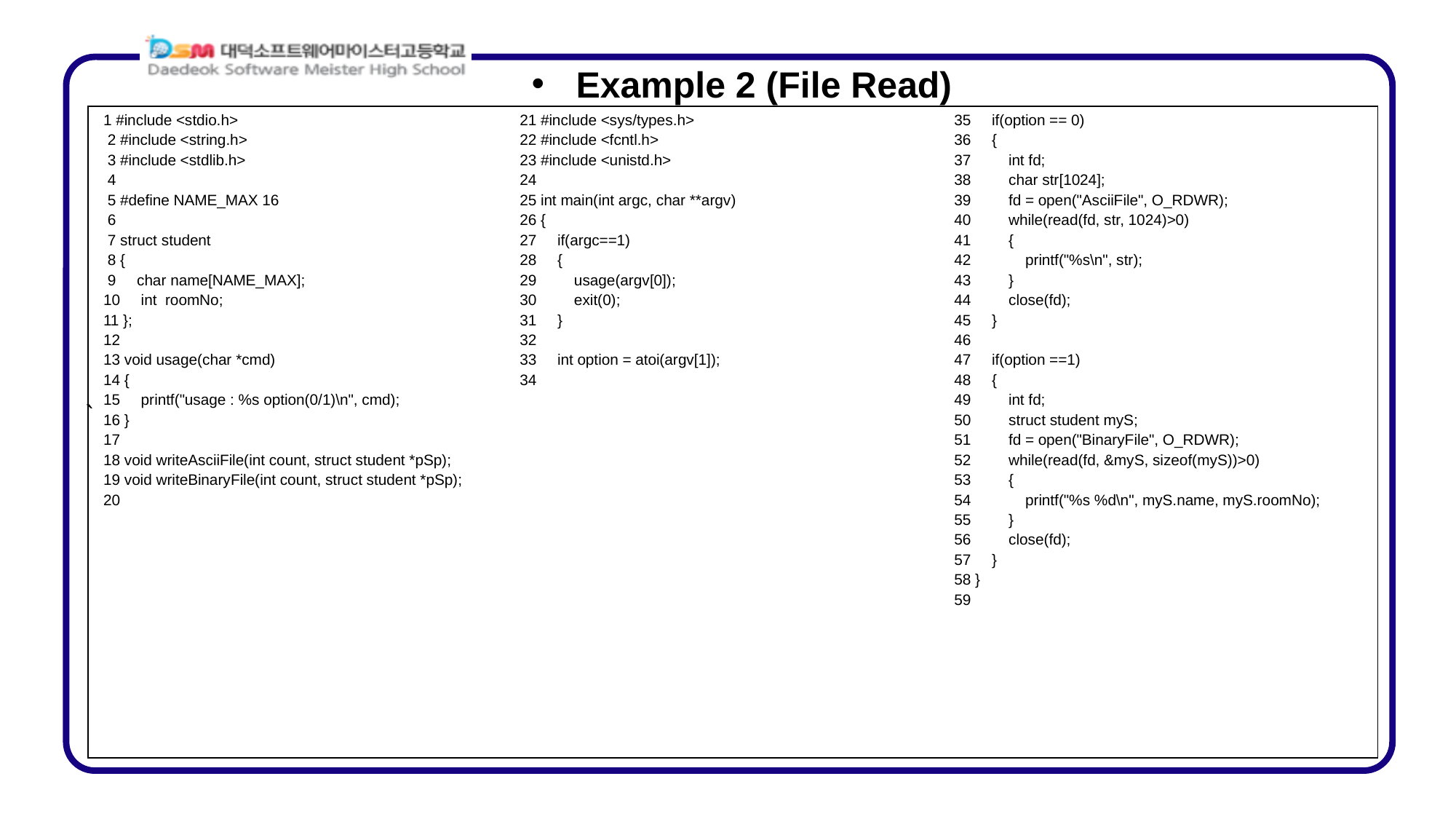

Example 2 (File Read)
| 1 #include <stdio.h> 2 #include <string.h> 3 #include <stdlib.h> 4 5 #define NAME\_MAX 16 6 7 struct student 8 { 9 char name[NAME\_MAX]; 10 int roomNo; 11 }; 12 13 void usage(char \*cmd) 14 { 15 printf("usage : %s option(0/1)\n", cmd); 16 } 17 18 void writeAsciiFile(int count, struct student \*pSp); 19 void writeBinaryFile(int count, struct student \*pSp); 20 | 21 #include <sys/types.h> 22 #include <fcntl.h> 23 #include <unistd.h> 24 25 int main(int argc, char \*\*argv) 26 { 27 if(argc==1) 28 { 29 usage(argv[0]); 30 exit(0); 31 } 32 33 int option = atoi(argv[1]); 34 | 35 if(option == 0) 36 { 37 int fd; 38 char str[1024]; 39 fd = open("AsciiFile", O\_RDWR); 40 while(read(fd, str, 1024)>0) 41 { 42 printf("%s\n", str); 43 } 44 close(fd); 45 } 46 47 if(option ==1) 48 { 49 int fd; 50 struct student myS; 51 fd = open("BinaryFile", O\_RDWR); 52 while(read(fd, &myS, sizeof(myS))>0) 53 { 54 printf("%s %d\n", myS.name, myS.roomNo); 55 } 56 close(fd); 57 } 58 } 59 |
| --- | --- | --- |